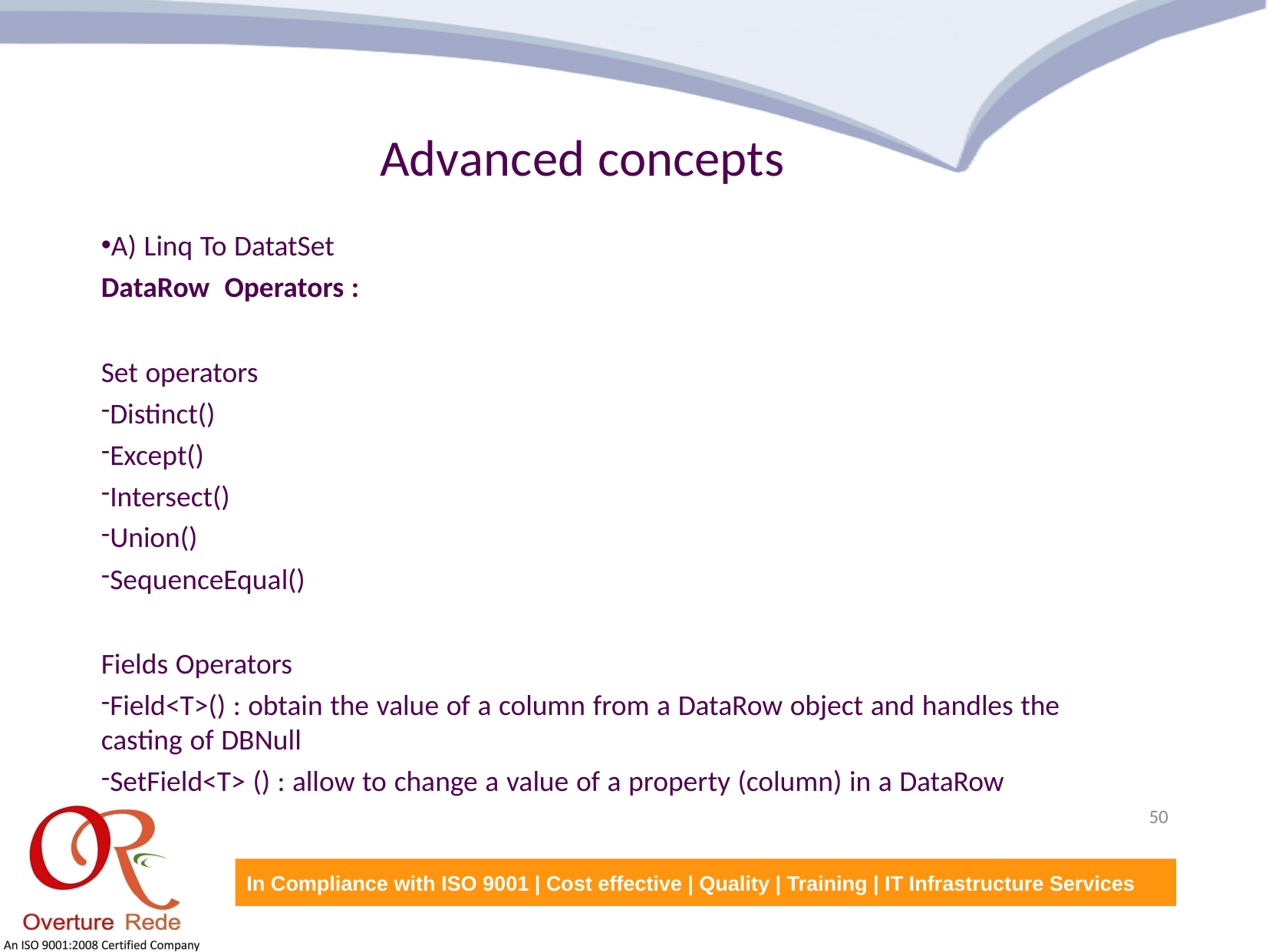

Advanced concepts
A) Linq To DatatSet
DataRow  Operators :

Set operators
Distinct()
Except()
Intersect()
Union()
SequenceEqual()

Fields Operators
Field<T>() : obtain the value of a column from a DataRow object and handles the casting of DBNull
SetField<T> () : allow to change a value of a property (column) in a DataRow
50